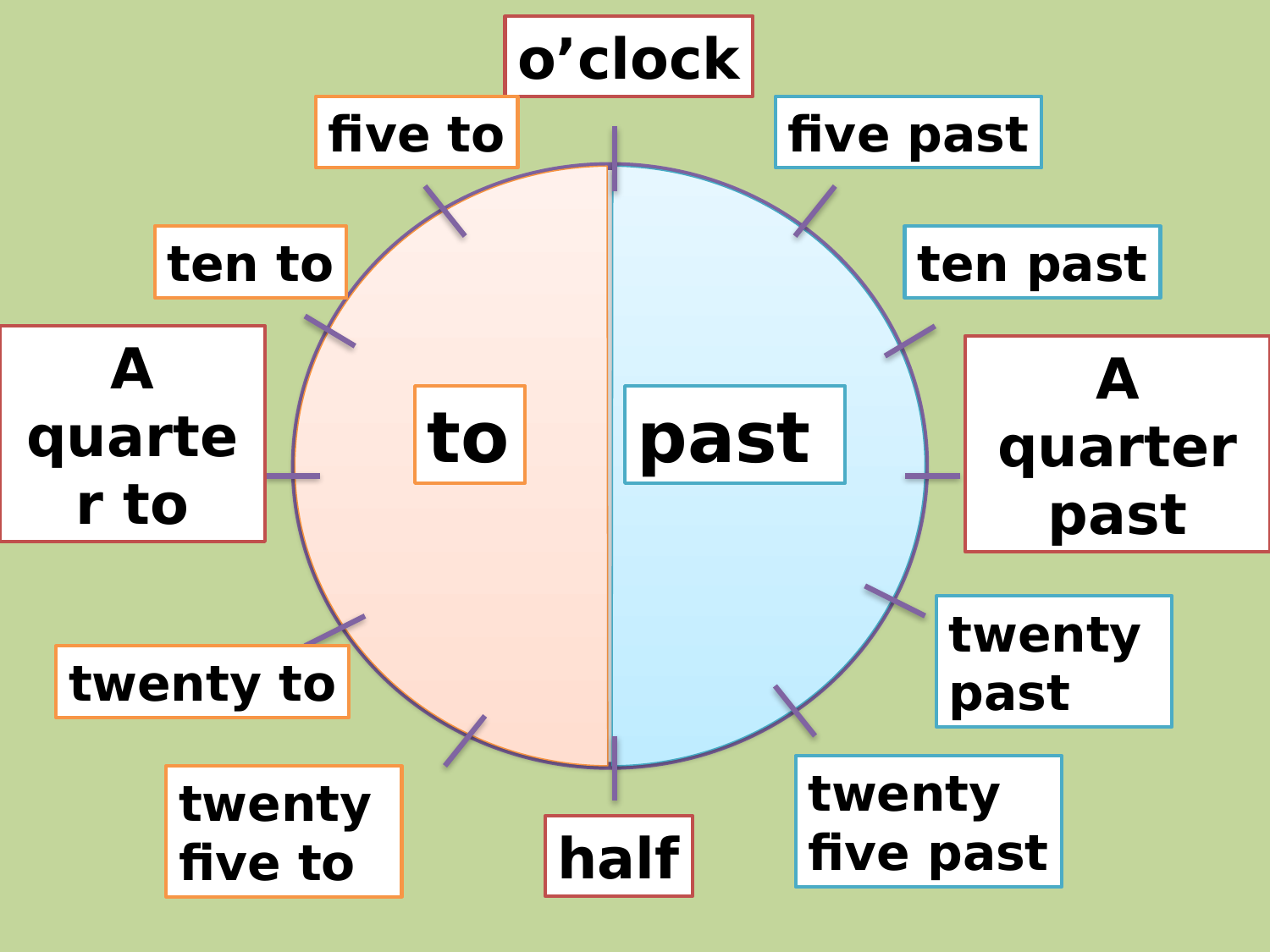

o’clock
five to
five past

ten to
ten past
A quarter to
A quarter past
to
past
twenty
past
twenty to
twenty
five past
twenty
five to
half